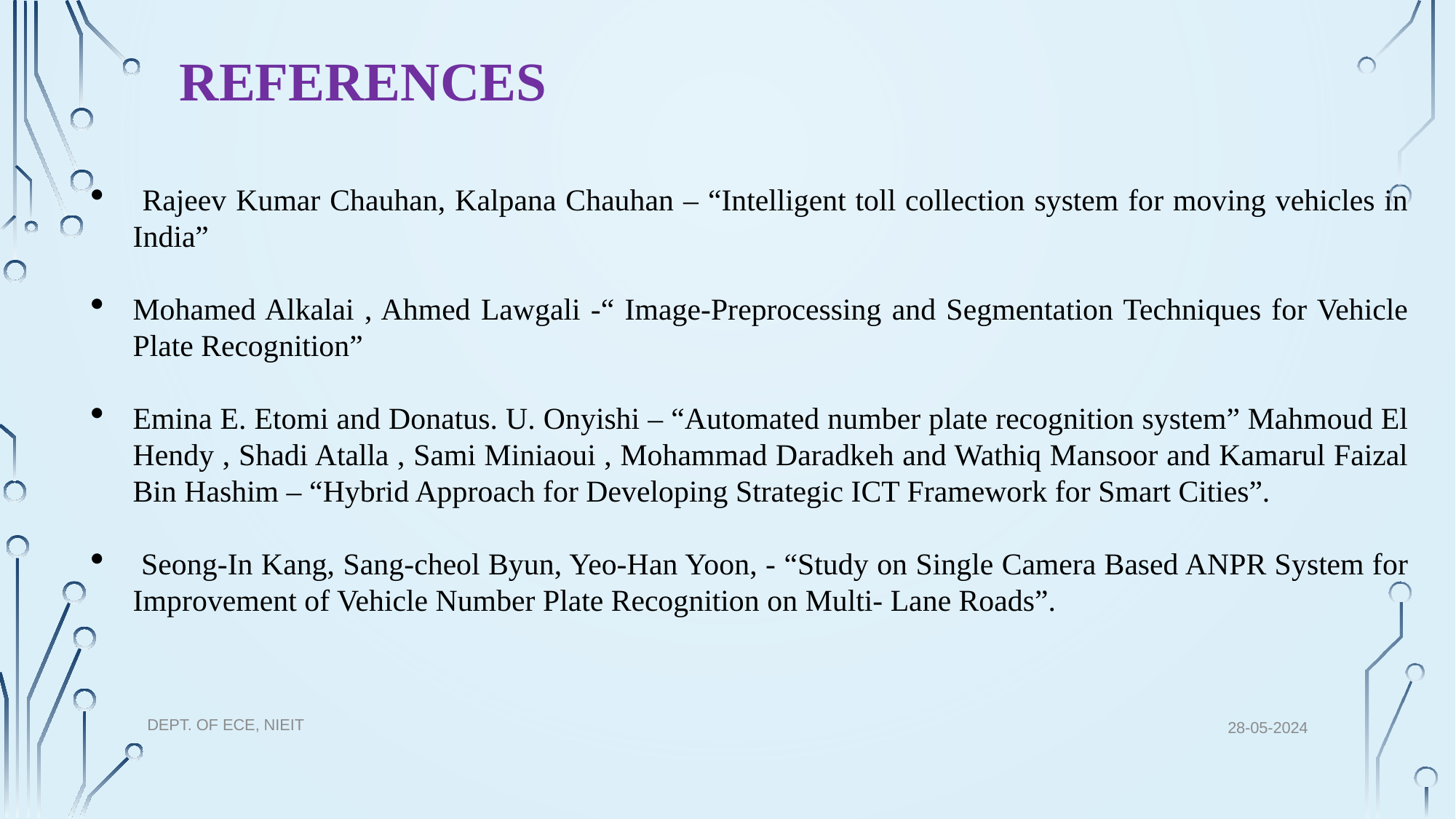

REFERENCES

 Rajeev Kumar Chauhan, Kalpana Chauhan – “Intelligent toll collection system for moving vehicles in India”

Mohamed Alkalai , Ahmed Lawgali -“ Image-Preprocessing and Segmentation Techniques for Vehicle Plate Recognition”

Emina E. Etomi and Donatus. U. Onyishi – “Automated number plate recognition system” Mahmoud El Hendy , Shadi Atalla , Sami Miniaoui , Mohammad Daradkeh and Wathiq Mansoor and Kamarul Faizal Bin Hashim – “Hybrid Approach for Developing Strategic ICT Framework for Smart Cities”.

 Seong-In Kang, Sang-cheol Byun, Yeo-Han Yoon, - “Study on Single Camera Based ANPR System for Improvement of Vehicle Number Plate Recognition on Multi- Lane Roads”.

Dept. of ECE, NIEIT
28-05-2024